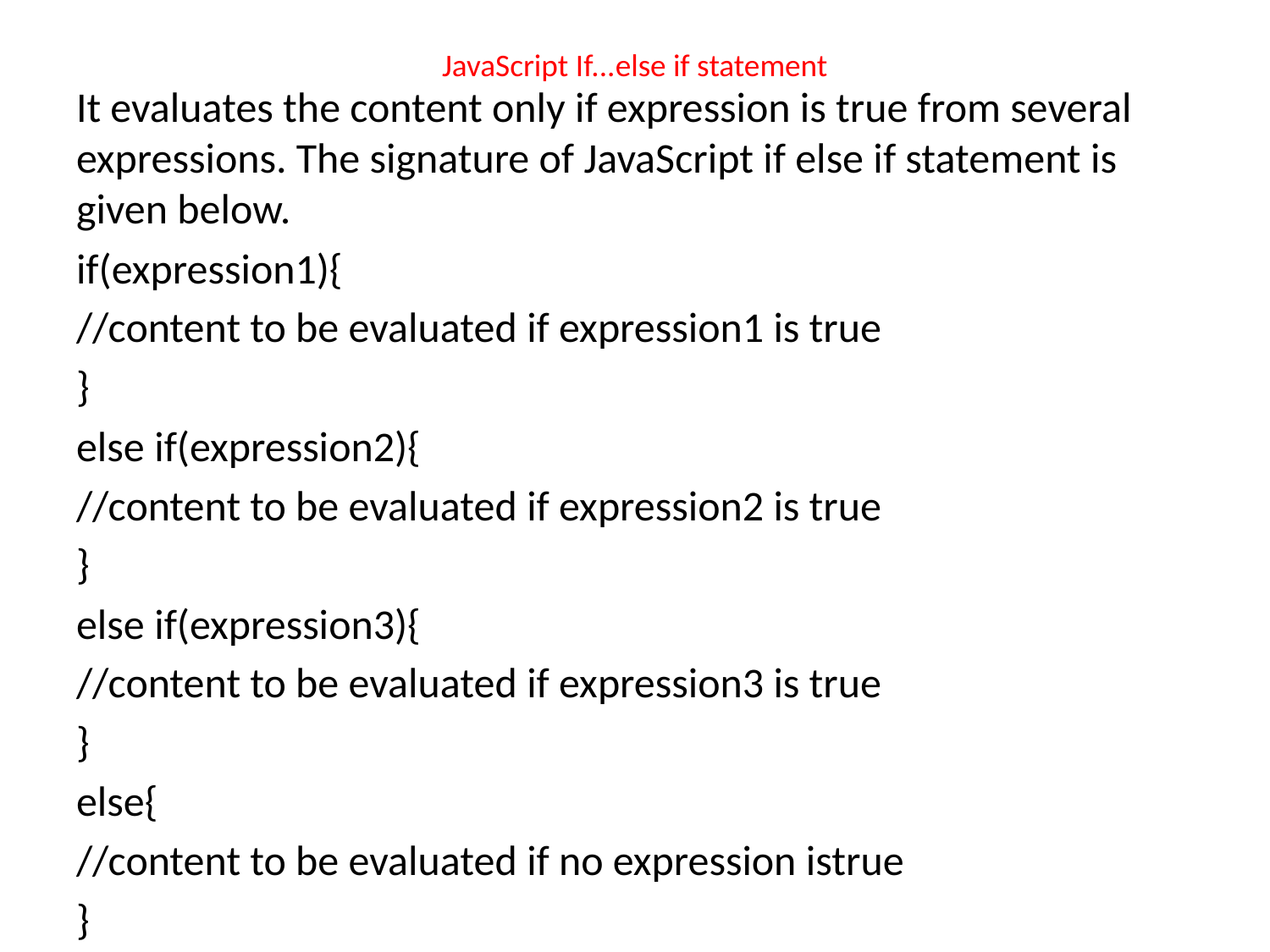

# JavaScript If...else if statement
It evaluates the content only if expression is true from several expressions. The signature of JavaScript if else if statement is given below.
if(expression1){
//content to be evaluated if expression1 is true
}
else if(expression2){
//content to be evaluated if expression2 is true
}
else if(expression3){
//content to be evaluated if expression3 is true
}
else{
//content to be evaluated if no expression istrue
}